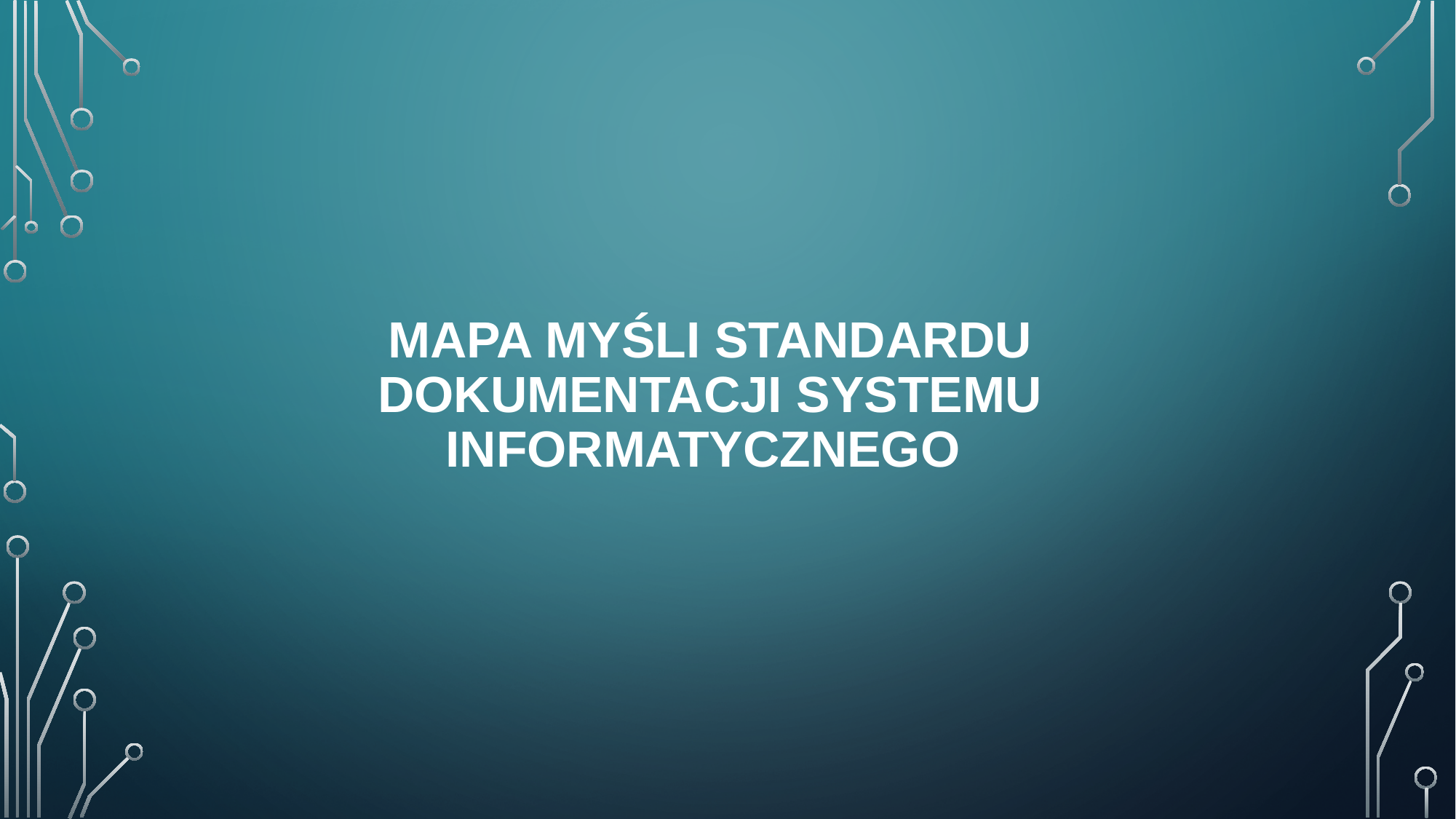

# Mapa myśli standardu dokumentacji systemu informatycznego